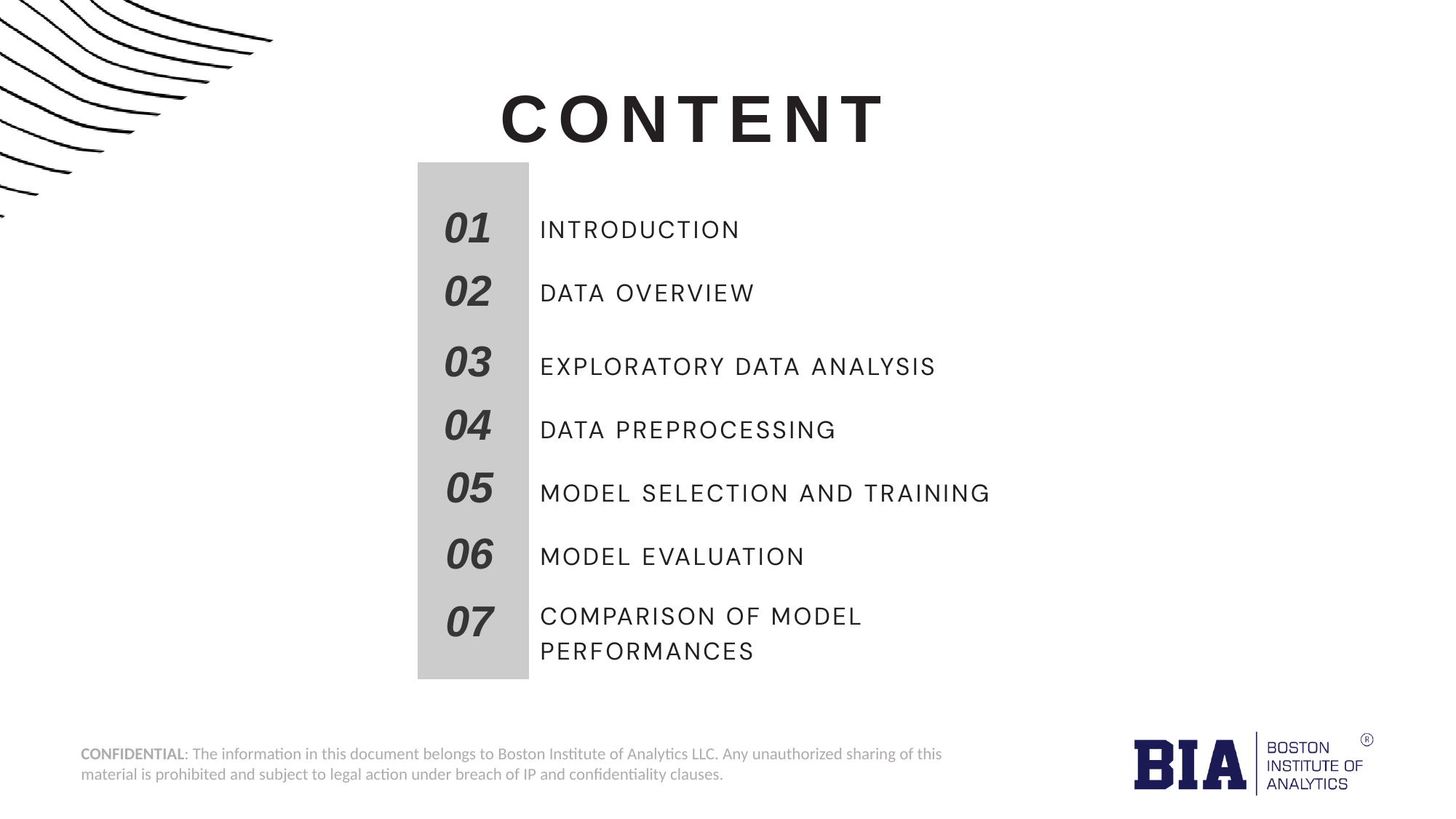

CONTENT

01
INTRODUCTION
02
DATA OVERVIEW
03
EXPLORATORY DATA ANALYSIS
04
DATA PREPROCESSING
05
MODEL SELECTION AND TRAINING
06
MODEL EVALUATION
07
COMPARISON OF MODEL PERFORMANCES